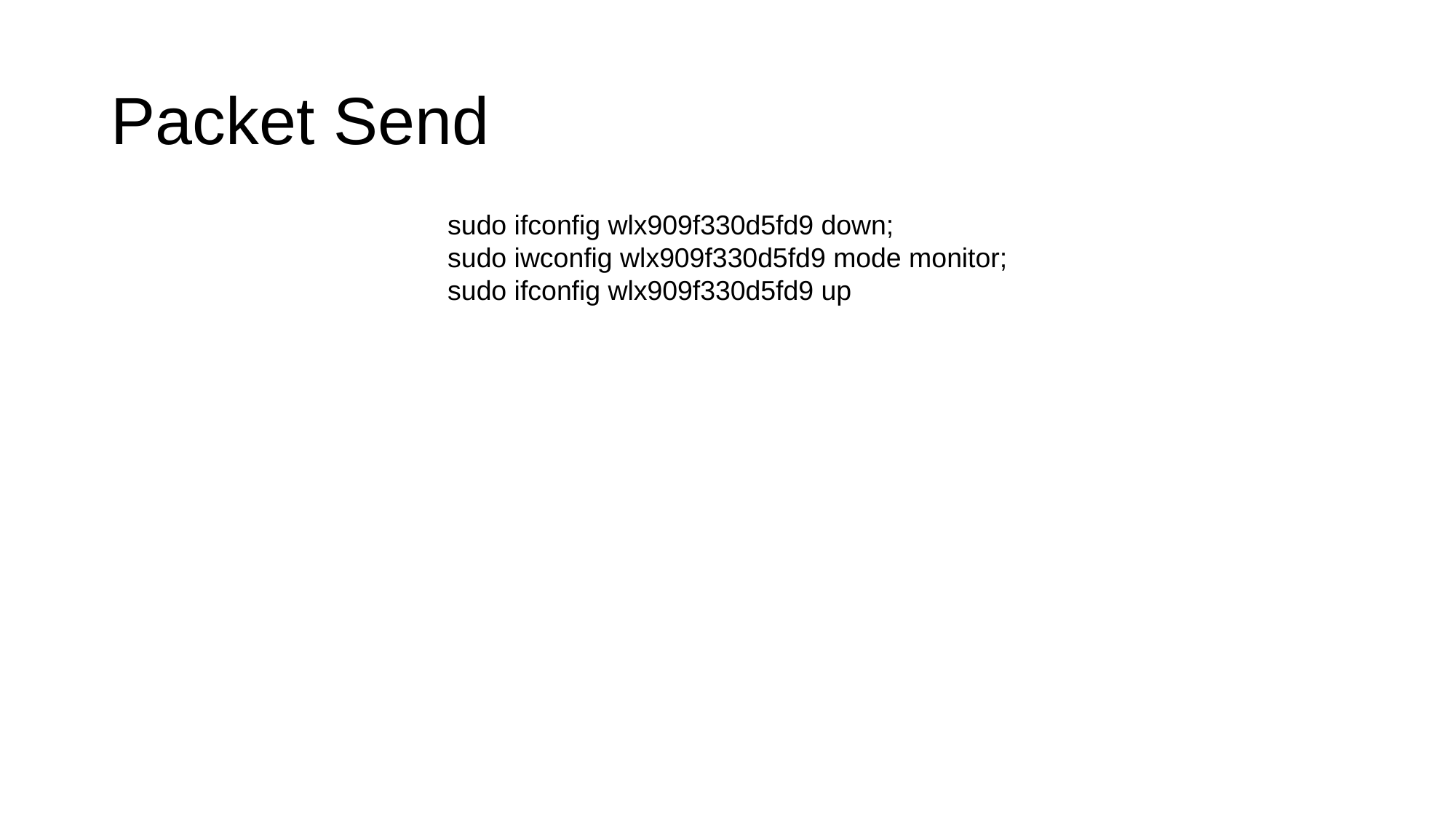

# Packet Send
sudo ifconfig wlx909f330d5fd9 down;
sudo iwconfig wlx909f330d5fd9 mode monitor;
sudo ifconfig wlx909f330d5fd9 up